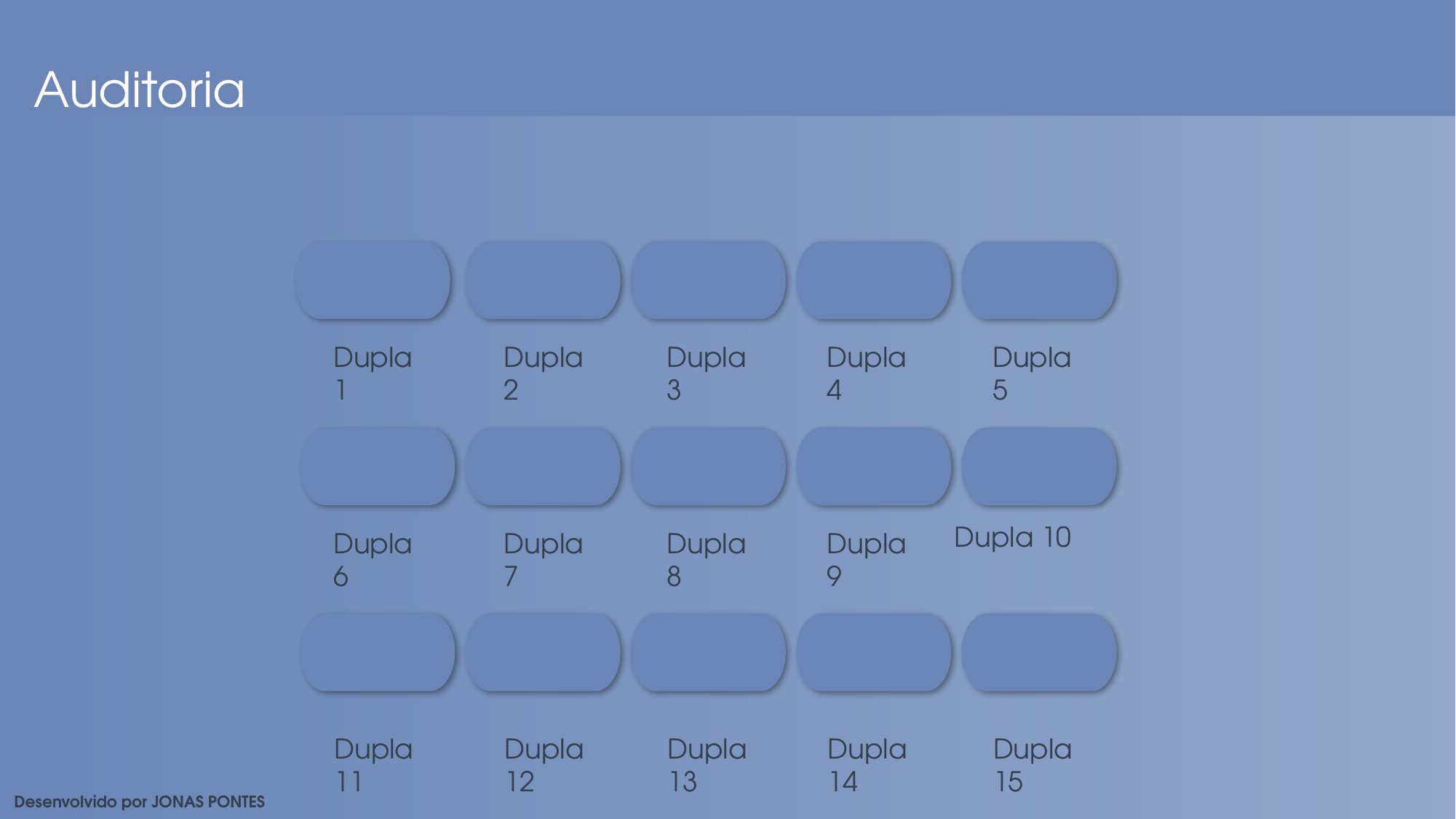

Auditoria

Dupla 1
Dupla 2
Dupla 3
Dupla 4
Dupla 5

Dupla 6
Dupla 7
Dupla 8
Dupla 9
Dupla 10

Dupla 11
Dupla 12
Dupla 13
Dupla 14
Dupla 15
Desenvolvido por JONAS PONTES